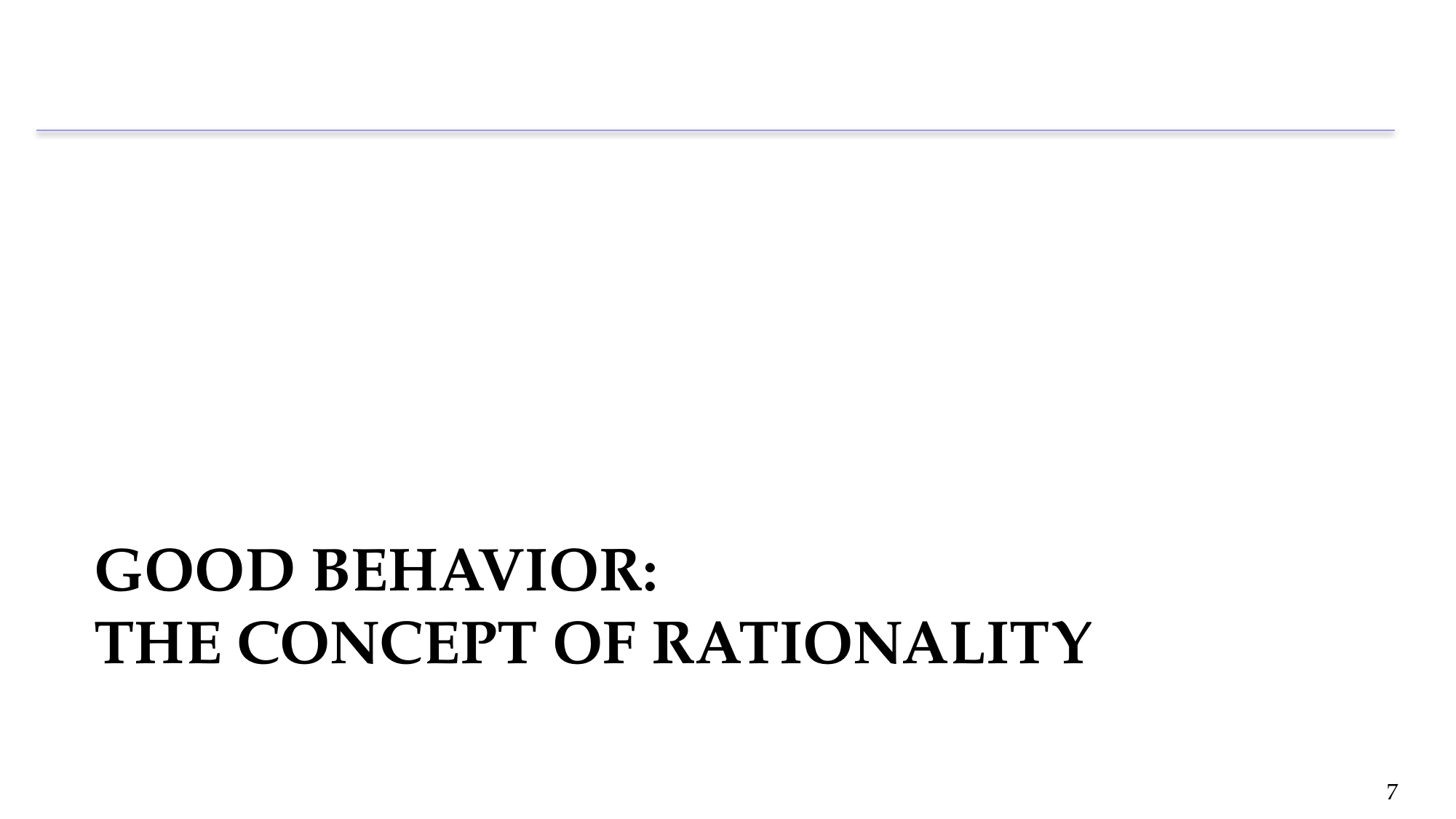

# Good Behavior: The Concept Of Rationality
7